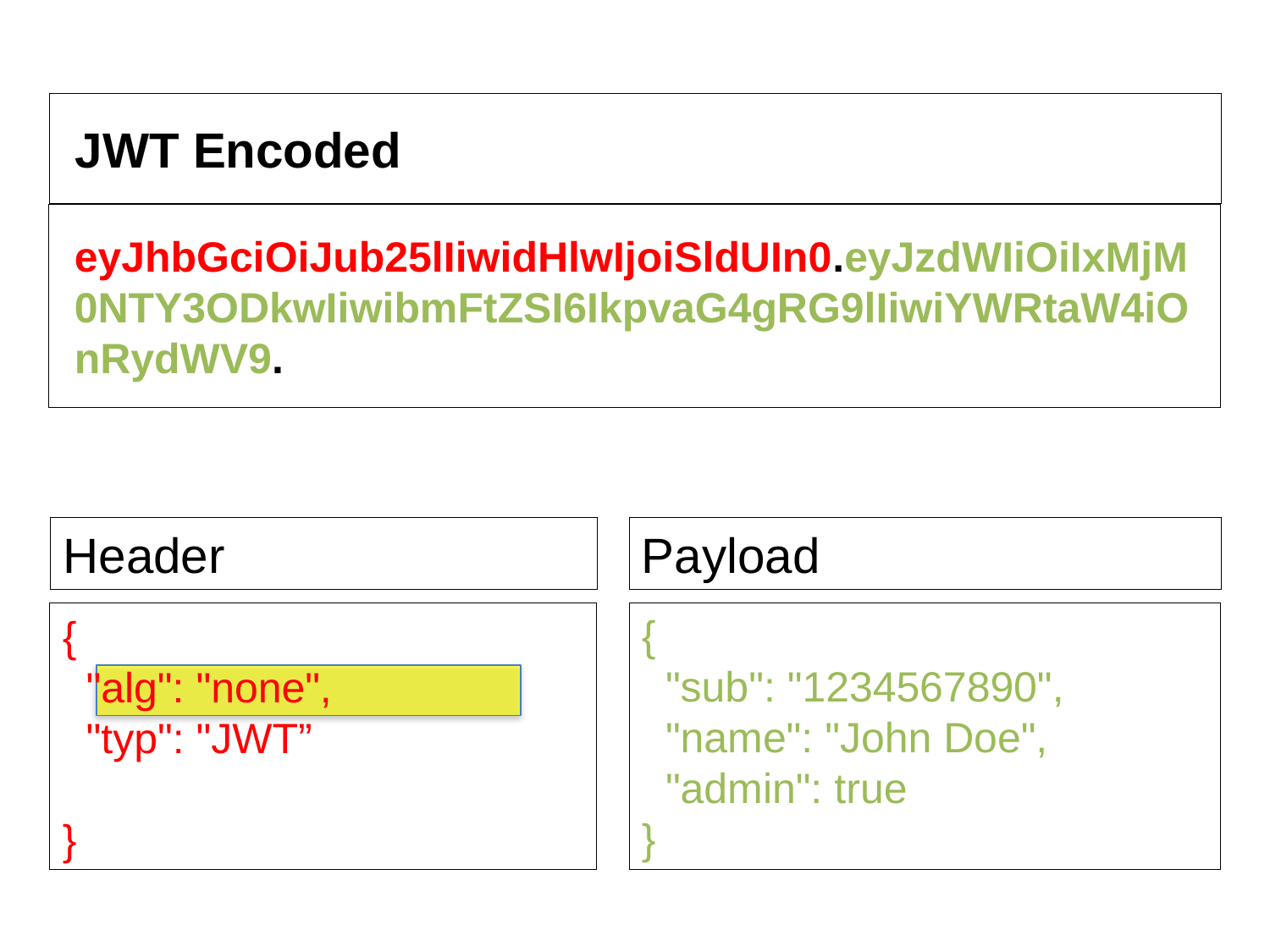

JWT Encoded
eyJhbGciOiJub25lIiwidHlwIjoiSldUIn0.eyJzdWIiOiIxMjM0NTY3ODkwIiwibmFtZSI6IkpvaG4gRG9lIiwiYWRtaW4iOnRydWV9.
Header
Payload
{
  "sub": "1234567890",
  "name": "John Doe",
  "admin": true
}
{
  "alg": "none",
  "typ": "JWT”
}